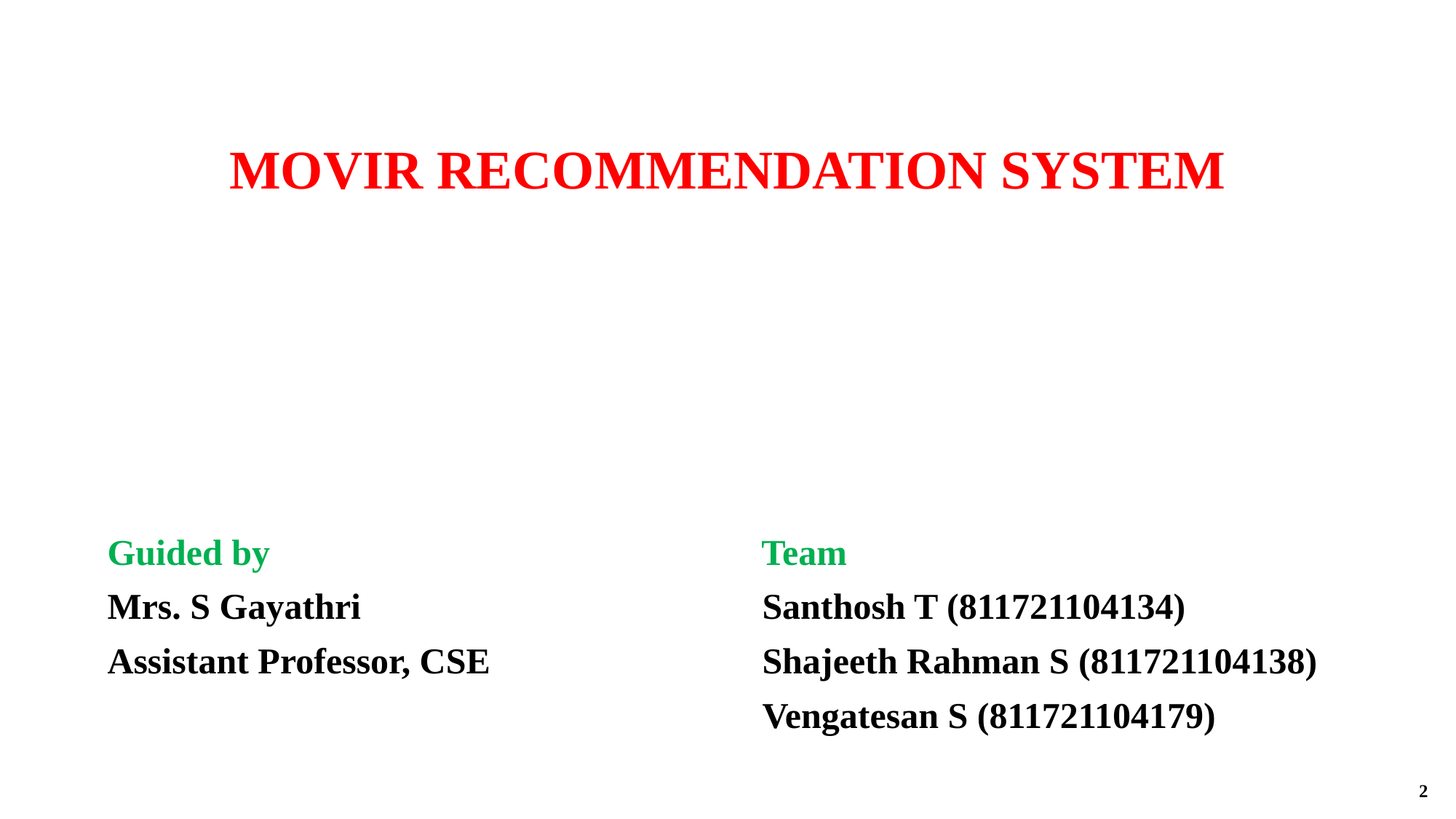

MOVIR RECOMMENDATION SYSTEM
Guided by                                                      Team
Mrs. S Gayathri 				Santhosh T (811721104134)
Assistant Professor, CSE 			Shajeeth Rahman S (811721104138)
						Vengatesan S (811721104179)
2